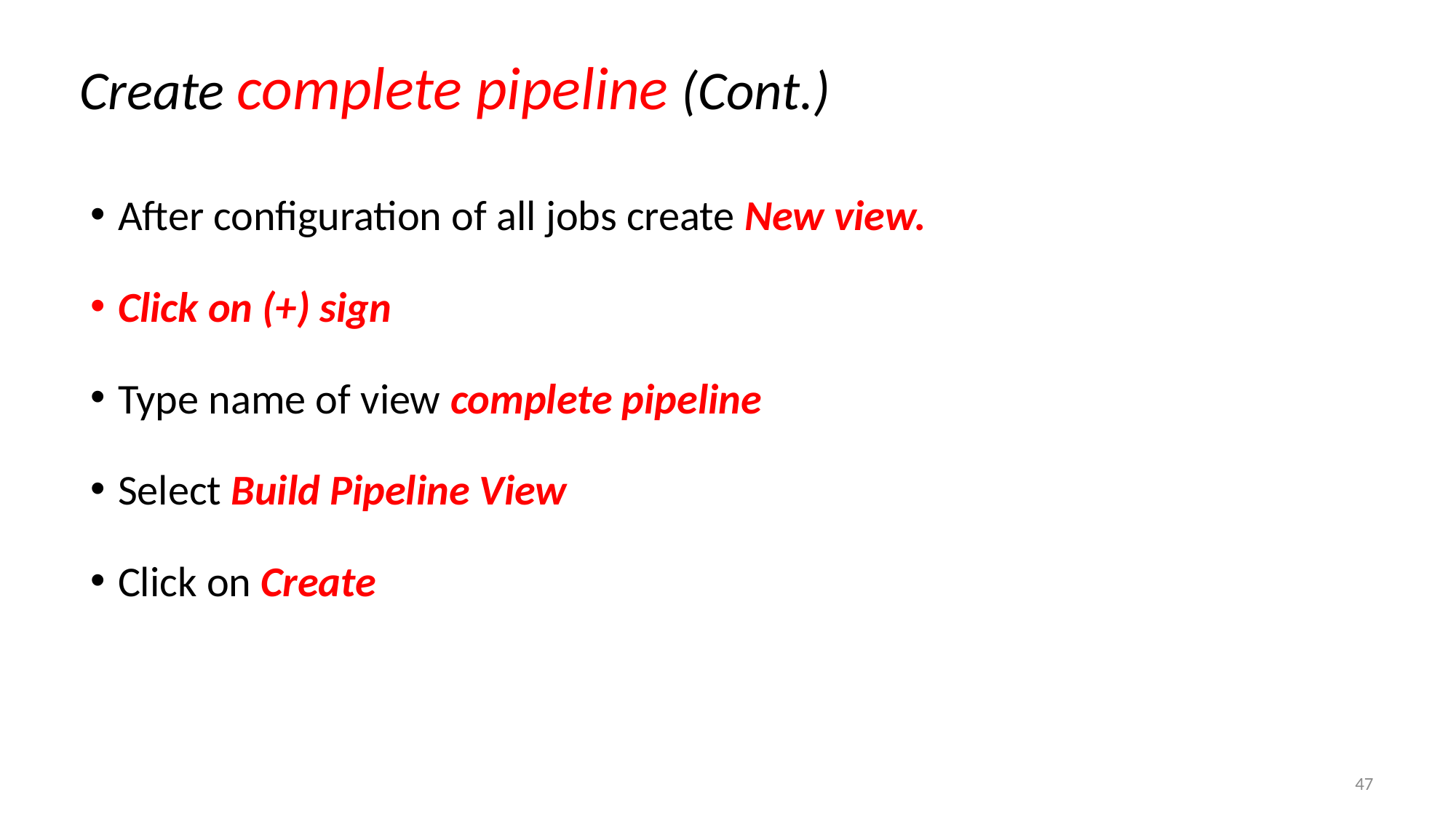

# Create complete pipeline (Cont.)
After configuration of all jobs create New view.
Click on (+) sign
Type name of view complete pipeline
Select Build Pipeline View
Click on Create
47